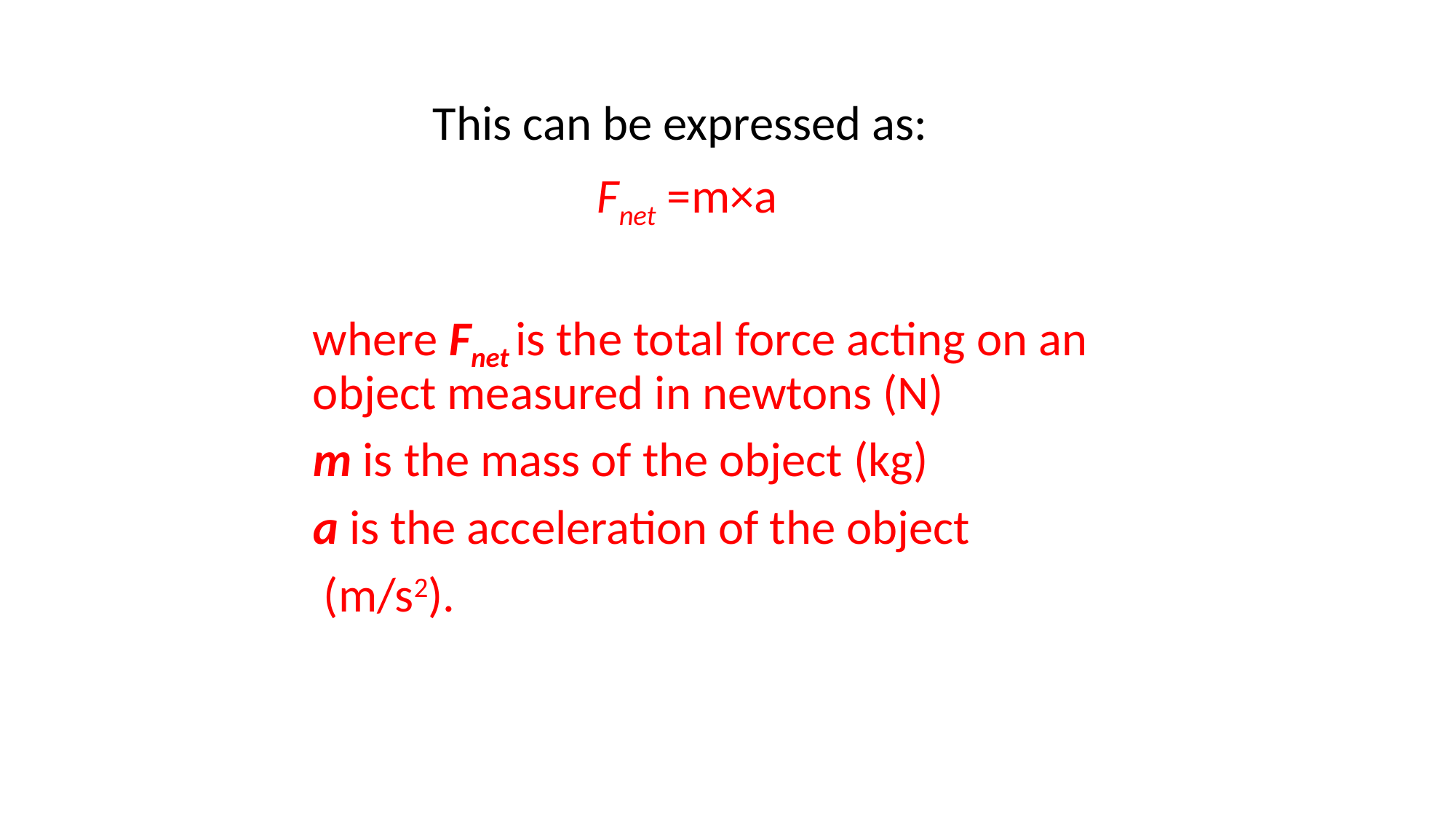

This can be expressed as:
                          Fnet =m×a

where Fnet is the total force acting on an object measured in newtons (N)
m is the mass of the object (kg)
a is the acceleration of the object
 (m/s2).